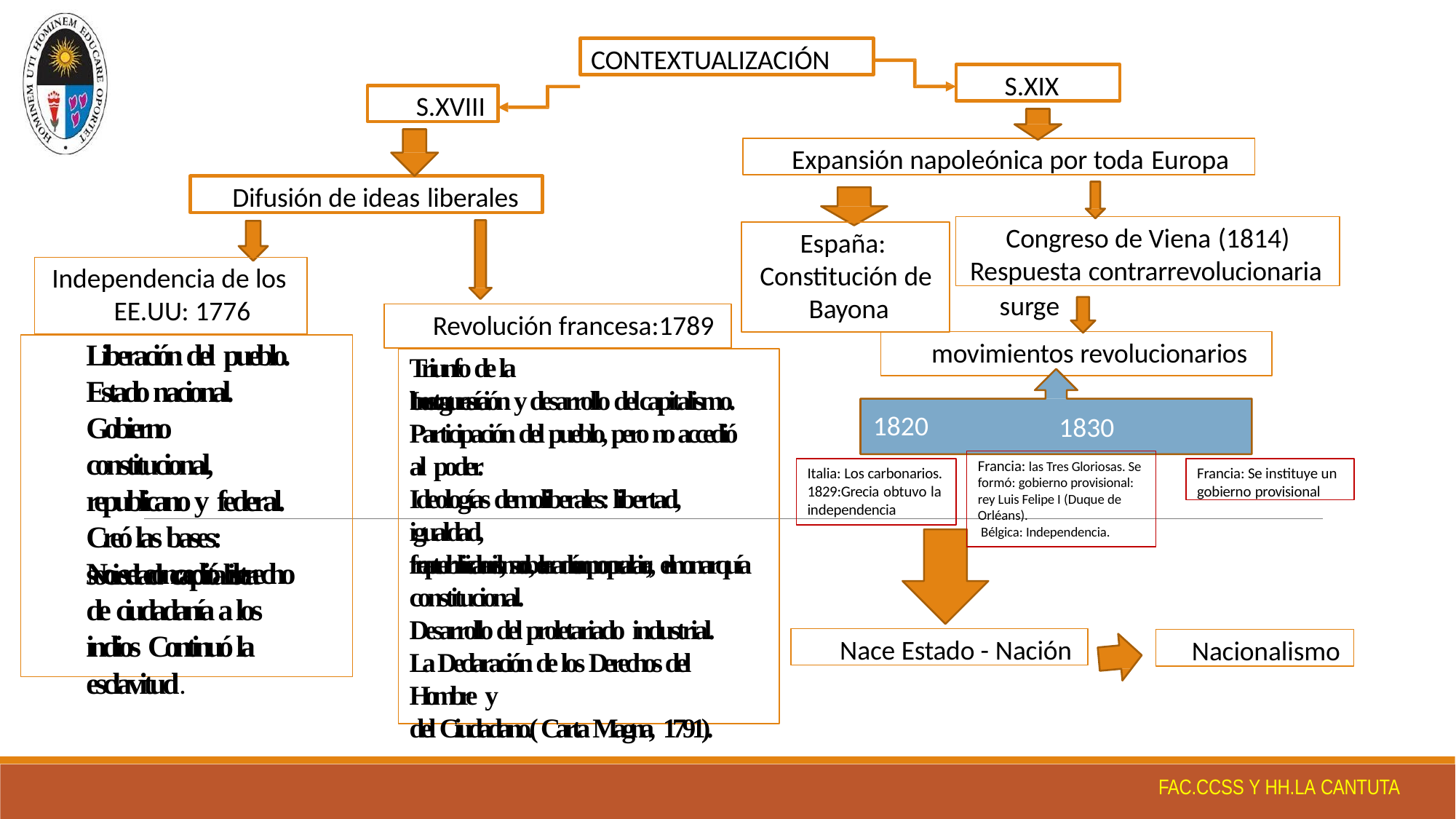

CONTEXTUALIZACIÓN

S.XIX

S.XVIII

Expansión napoleónica por toda Europa
Difusión de ideas liberales

Congreso de Viena (1814)
Respuesta contrarrevolucionaria

España:  Constitución de  Bayona

Independencia de los  EE.UU: 1776
surge

Revolución francesa:1789

movimientos revolucionarios

1830	1848
Liberación del pueblo.
Estado nacional.  Gobierno constitucional,  republicano y federal.
Creó las bases: sociedad  capitalista

Triunfo de la burguesía.

Instauración y desarrollo del capitalismo.  Participación del pueblo, pero no accedió al  poder.
Ideologías demoliberales: libertad, igualdad,
fraternidad, soberanía popular, el
1820

Francia: las Tres Gloriosas. Se  formó: gobierno provisional:  rey Luis Felipe I (Duque de  Orléans).

Francia: Se instituye un  gobierno provisional
Italia: Los carbonarios.  1829:Grecia obtuvo la  independencia

Bélgica: Independencia.

republicanismo, la democracia, monarquía
constitucional.
Desarrollo del proletariado industrial.
La Declaración de los Derechos del Hombre y
del Ciudadano.( Carta Magna, 1791).
No se concedió derecho de  ciudadanía a los indios  Continuó la esclavitud.
Nace Estado - Nación
Nacionalismo

FAC.CCSS Y HH.LA CANTUTA